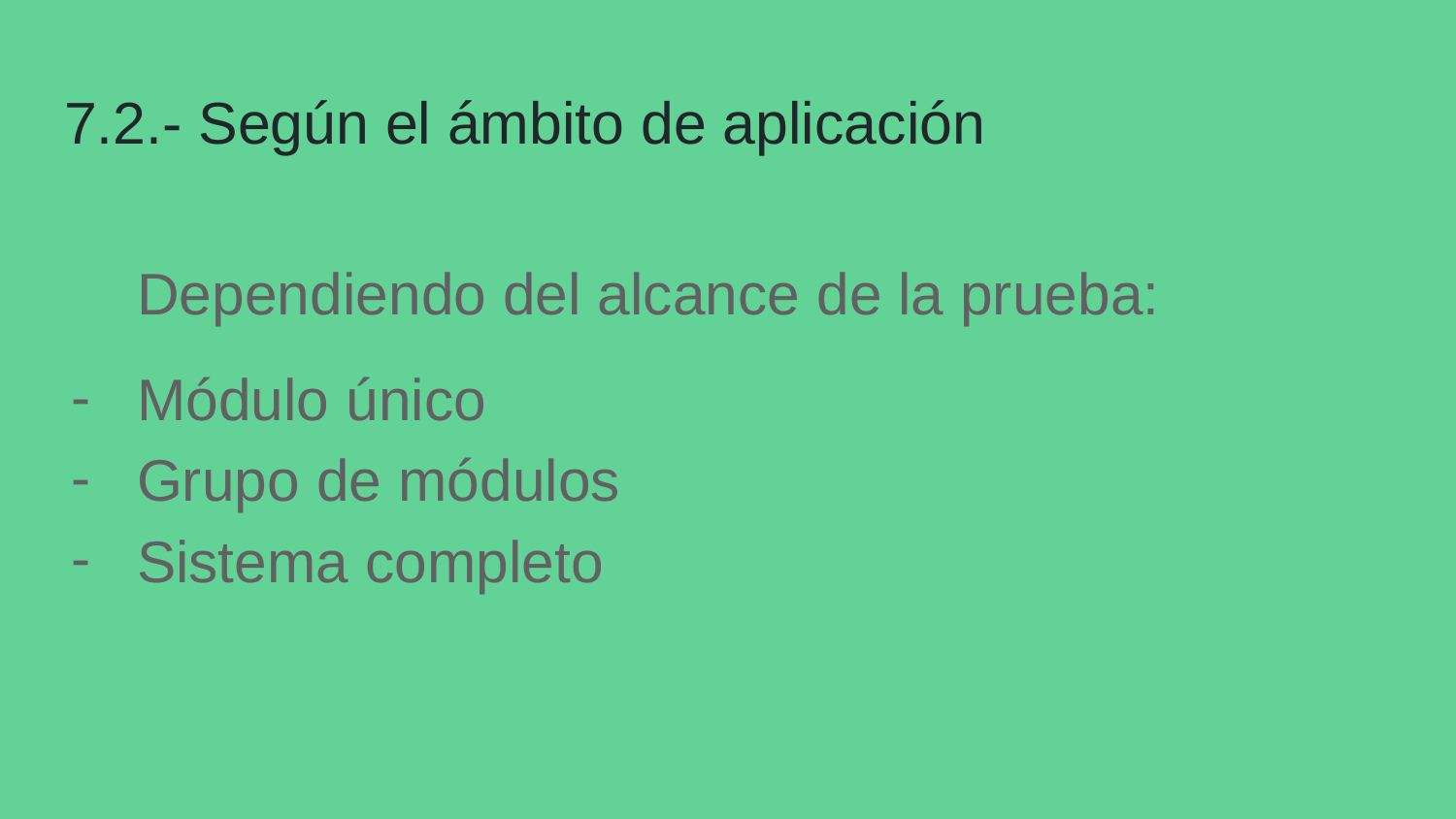

# 7.2.- Según el ámbito de aplicación
Dependiendo del alcance de la prueba:
Módulo único
Grupo de módulos
Sistema completo